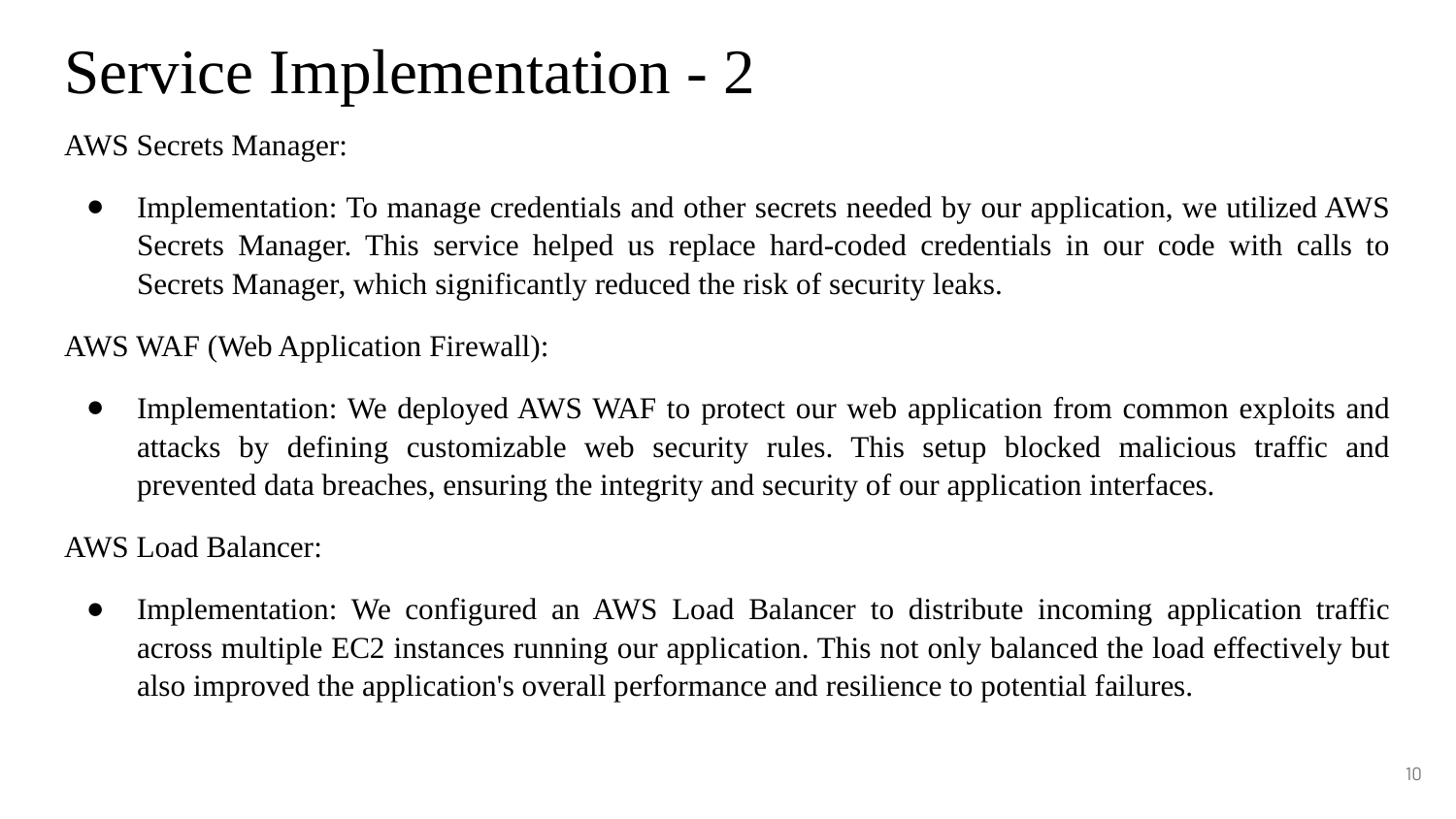

# Service Implementation - 2
AWS Secrets Manager:
Implementation: To manage credentials and other secrets needed by our application, we utilized AWS Secrets Manager. This service helped us replace hard-coded credentials in our code with calls to Secrets Manager, which significantly reduced the risk of security leaks.
AWS WAF (Web Application Firewall):
Implementation: We deployed AWS WAF to protect our web application from common exploits and attacks by defining customizable web security rules. This setup blocked malicious traffic and prevented data breaches, ensuring the integrity and security of our application interfaces.
AWS Load Balancer:
Implementation: We configured an AWS Load Balancer to distribute incoming application traffic across multiple EC2 instances running our application. This not only balanced the load effectively but also improved the application's overall performance and resilience to potential failures.

10